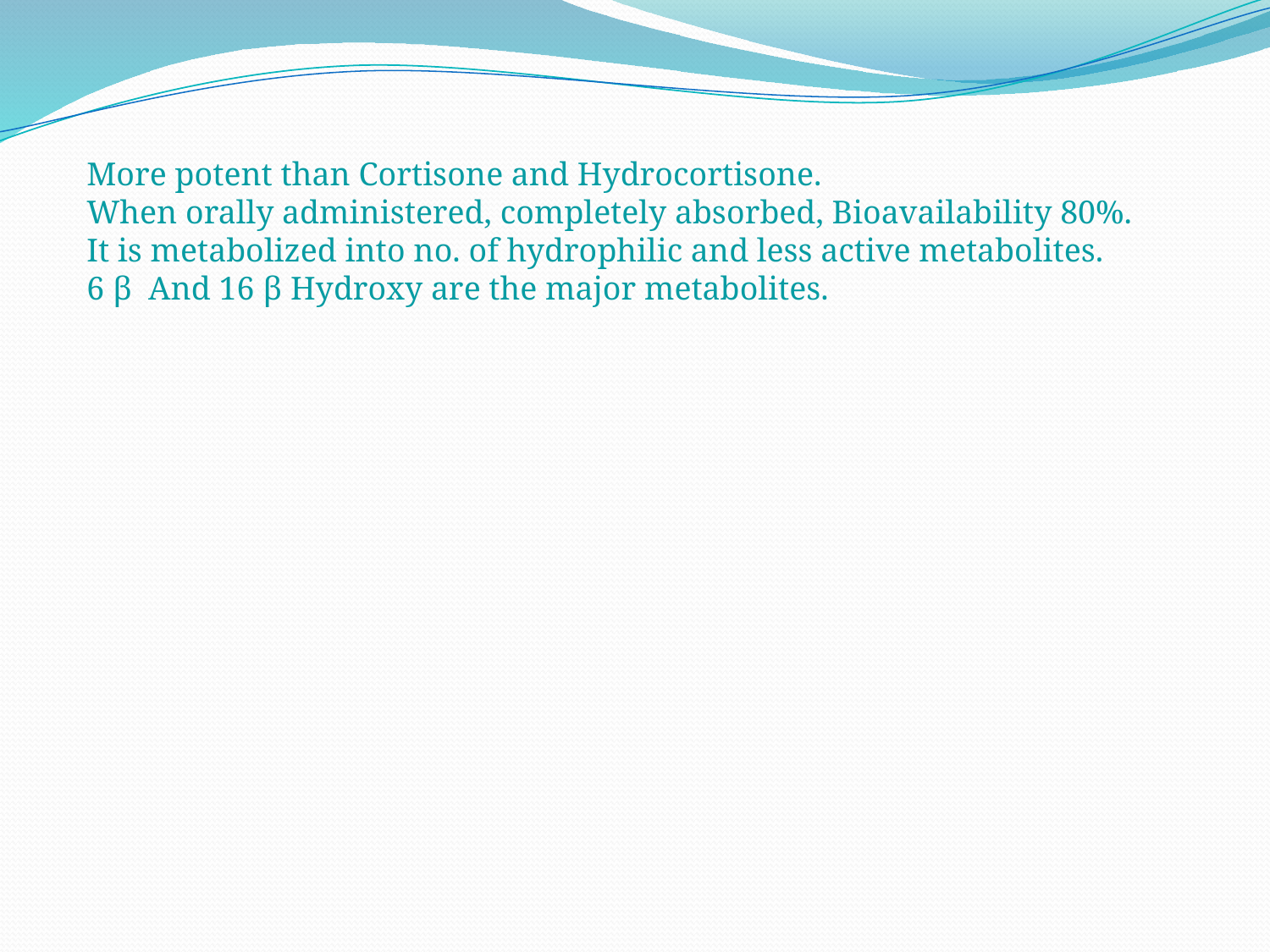

More potent than Cortisone and Hydrocortisone.
When orally administered, completely absorbed, Bioavailability 80%.
It is metabolized into no. of hydrophilic and less active metabolites.
6 β  And 16 β Hydroxy are the major metabolites.